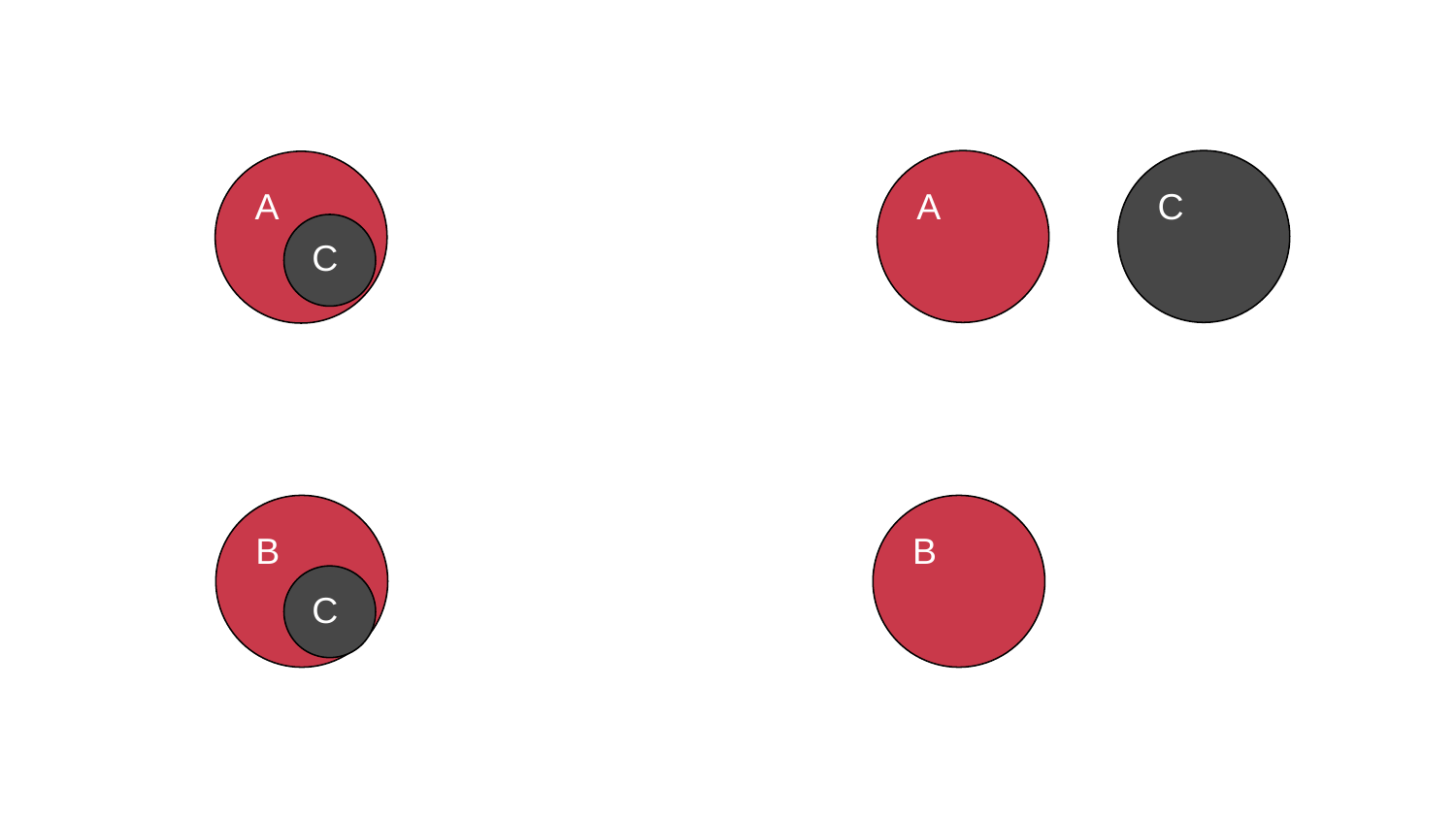

A
C
A
C
B
B
C